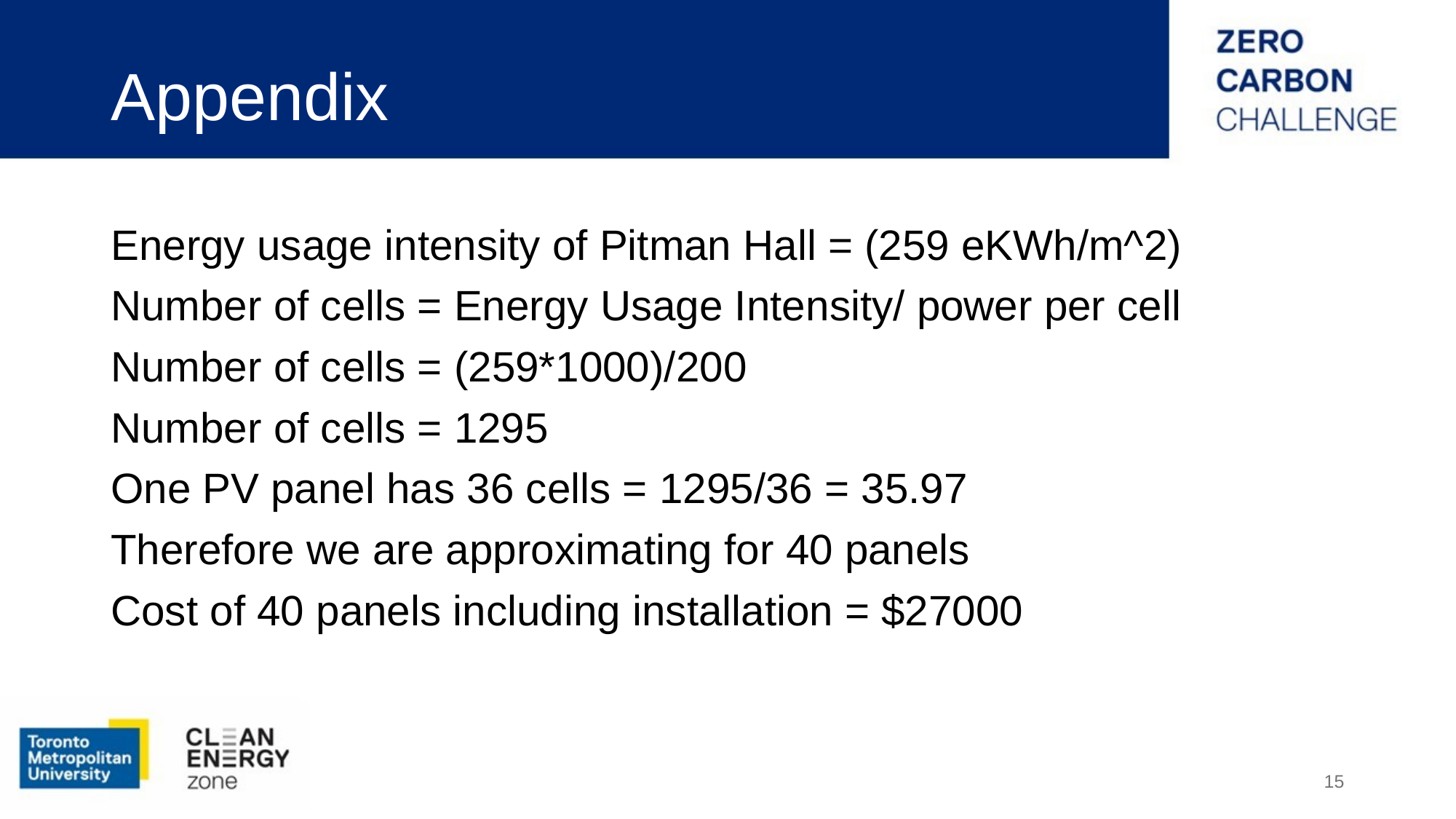

# Appendix
Energy usage intensity of Pitman Hall = (259 eKWh/m^2)
Number of cells = Energy Usage Intensity/ power per cell
Number of cells = (259*1000)/200
Number of cells = 1295
One PV panel has 36 cells = 1295/36 = 35.97
Therefore we are approximating for 40 panels
Cost of 40 panels including installation = $27000
15